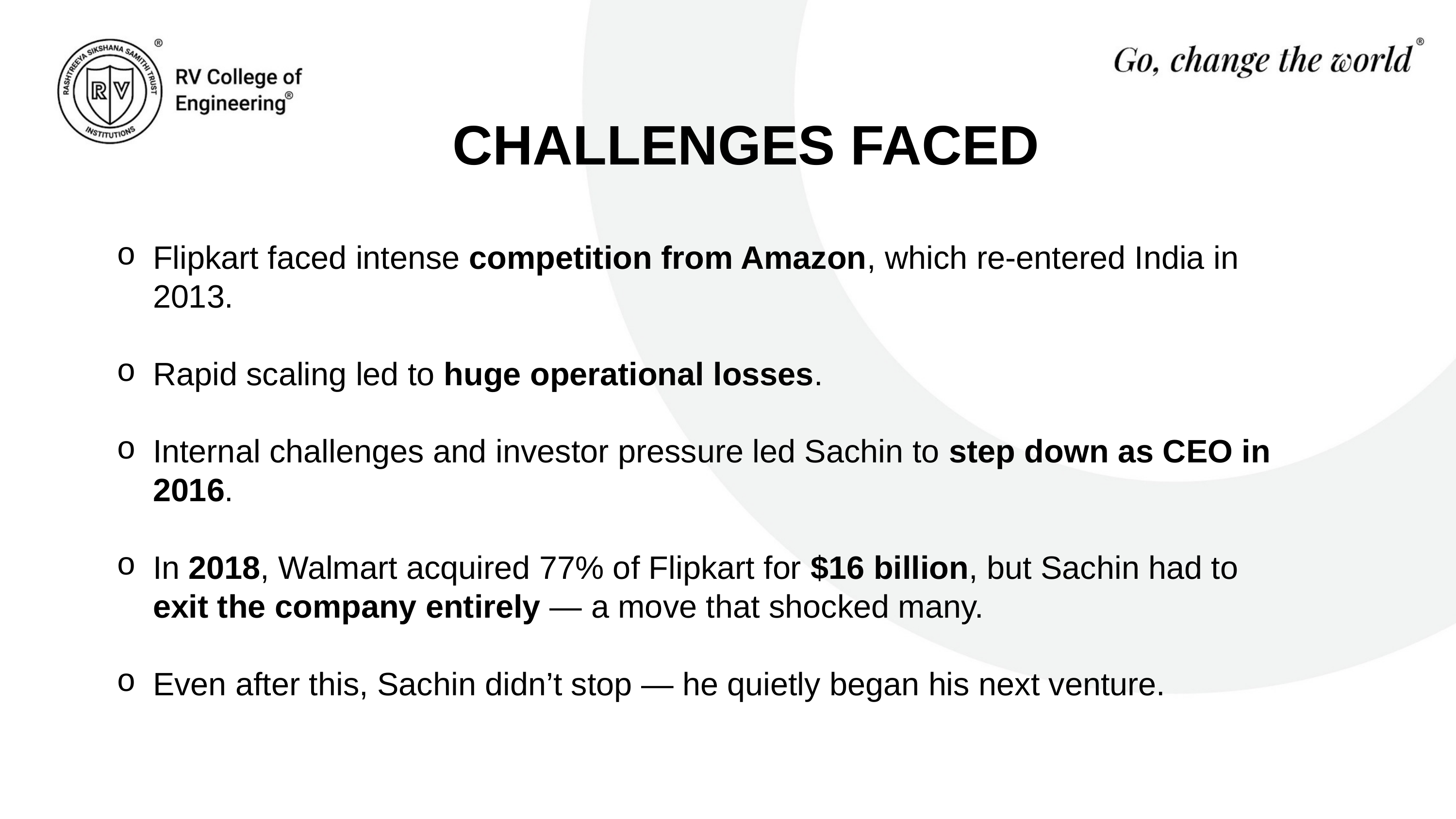

CHALLENGES FACED
Flipkart faced intense competition from Amazon, which re-entered India in 2013.

Rapid scaling led to huge operational losses.

Internal challenges and investor pressure led Sachin to step down as CEO in 2016.

In 2018, Walmart acquired 77% of Flipkart for $16 billion, but Sachin had to exit the company entirely — a move that shocked many.

Even after this, Sachin didn’t stop — he quietly began his next venture.